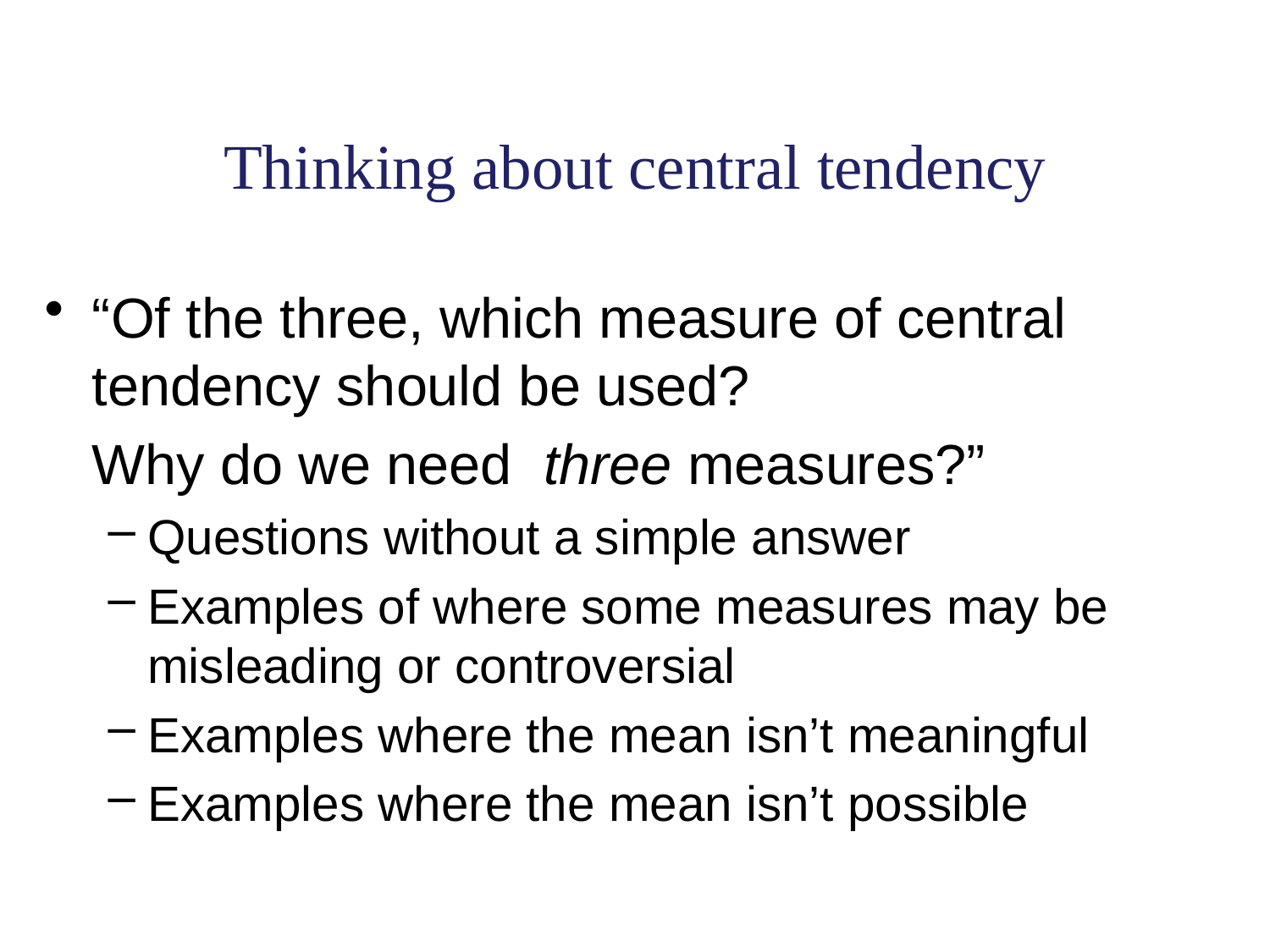

# Thinking about central tendency
“Of the three, which measure of central tendency should be used?
	Why do we need  three measures?”
Questions without a simple answer
Examples of where some measures may be misleading or controversial
Examples where the mean isn’t meaningful
Examples where the mean isn’t possible